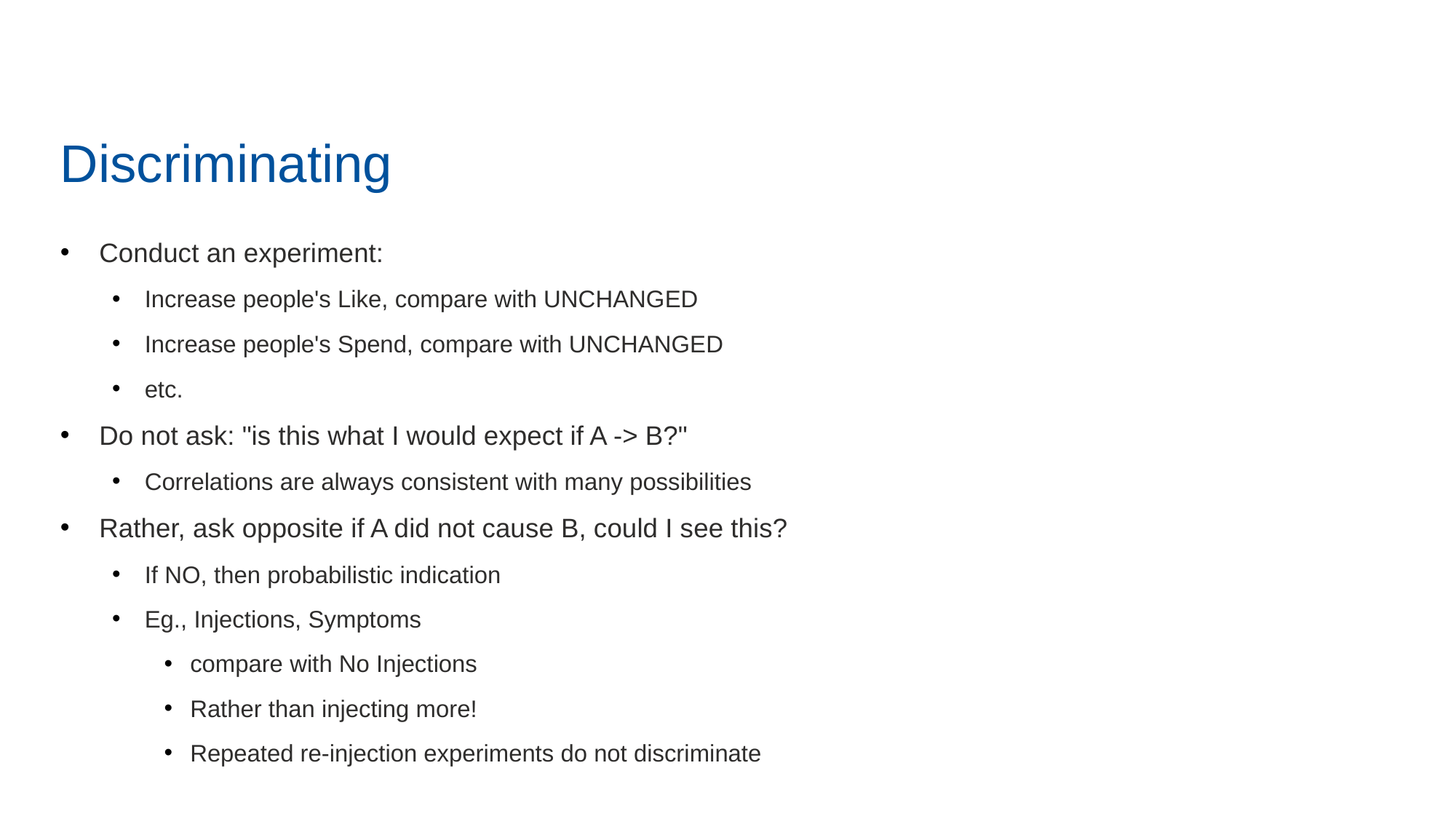

# Discriminating
Conduct an experiment:
Increase people's Like, compare with UNCHANGED
Increase people's Spend, compare with UNCHANGED
etc.
Do not ask: "is this what I would expect if A -> B?"
Correlations are always consistent with many possibilities
Rather, ask opposite if A did not cause B, could I see this?
If NO, then probabilistic indication
Eg., Injections, Symptoms
compare with No Injections
Rather than injecting more!
Repeated re-injection experiments do not discriminate